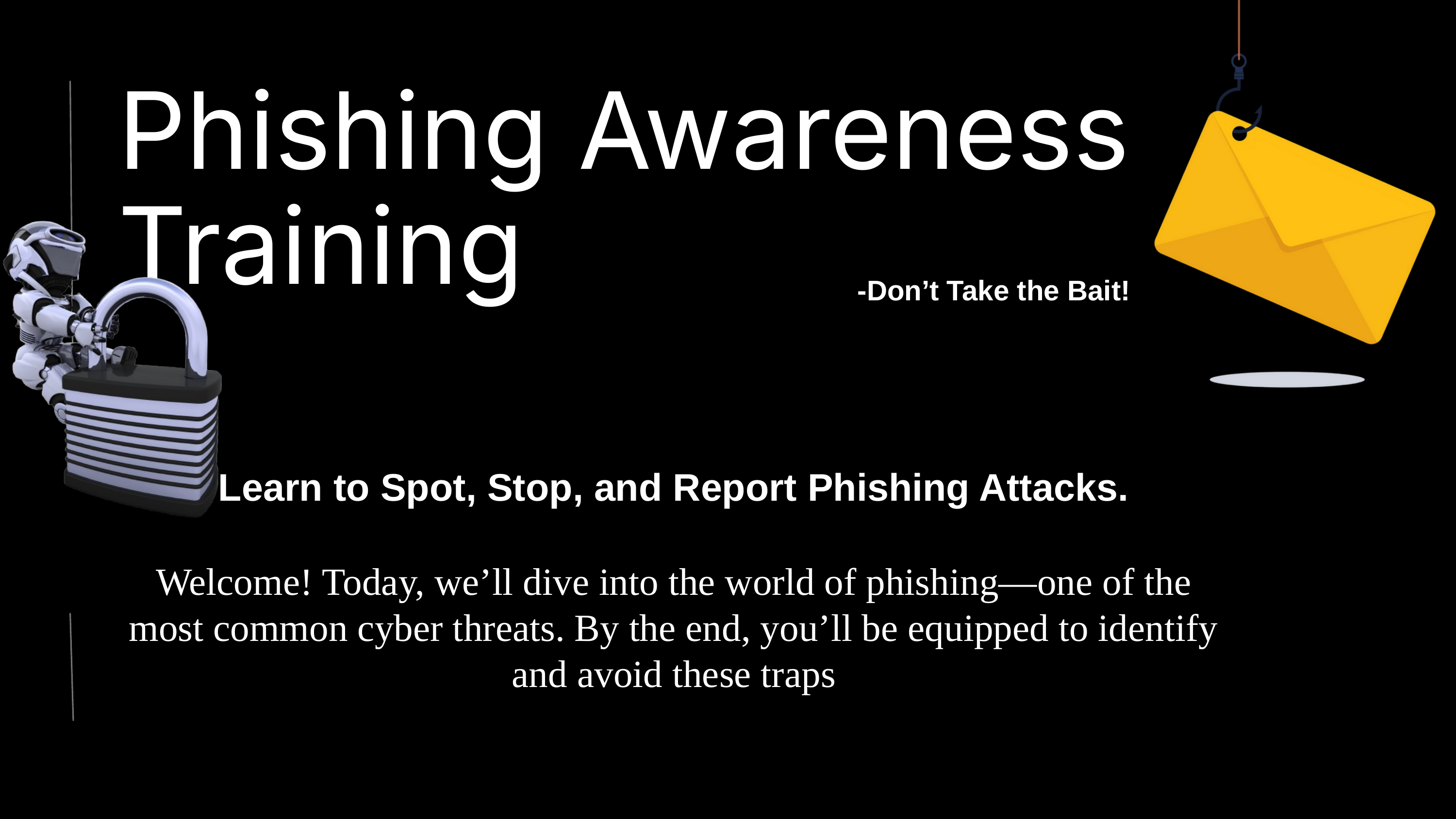

Phishing Awareness Training

-Don’t Take the Bait!
Learn to Spot, Stop, and Report Phishing Attacks.
Welcome! Today, we’ll dive into the world of phishing—one of the most common cyber threats. By the end, you’ll be equipped to identify and avoid these traps